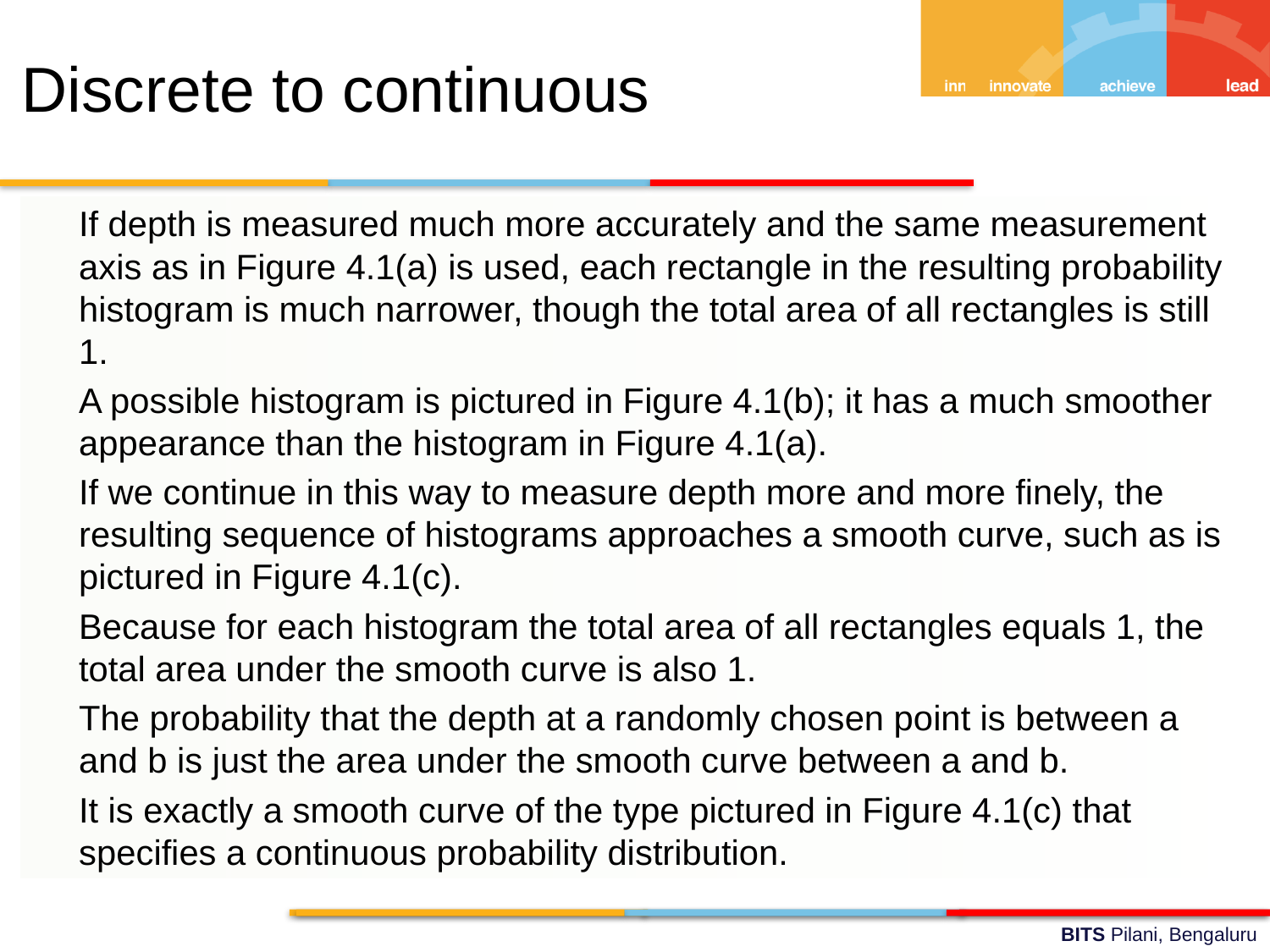

Discrete to continuous
	If depth is measured much more accurately and the same measurement axis as in Figure 4.1(a) is used, each rectangle in the resulting probability histogram is much narrower, though the total area of all rectangles is still 1.
	A possible histogram is pictured in Figure 4.1(b); it has a much smoother appearance than the histogram in Figure 4.1(a).
	If we continue in this way to measure depth more and more finely, the resulting sequence of histograms approaches a smooth curve, such as is pictured in Figure 4.1(c).
	Because for each histogram the total area of all rectangles equals 1, the total area under the smooth curve is also 1.
	The probability that the depth at a randomly chosen point is between a and b is just the area under the smooth curve between a and b.
	It is exactly a smooth curve of the type pictured in Figure 4.1(c) that specifies a continuous probability distribution.